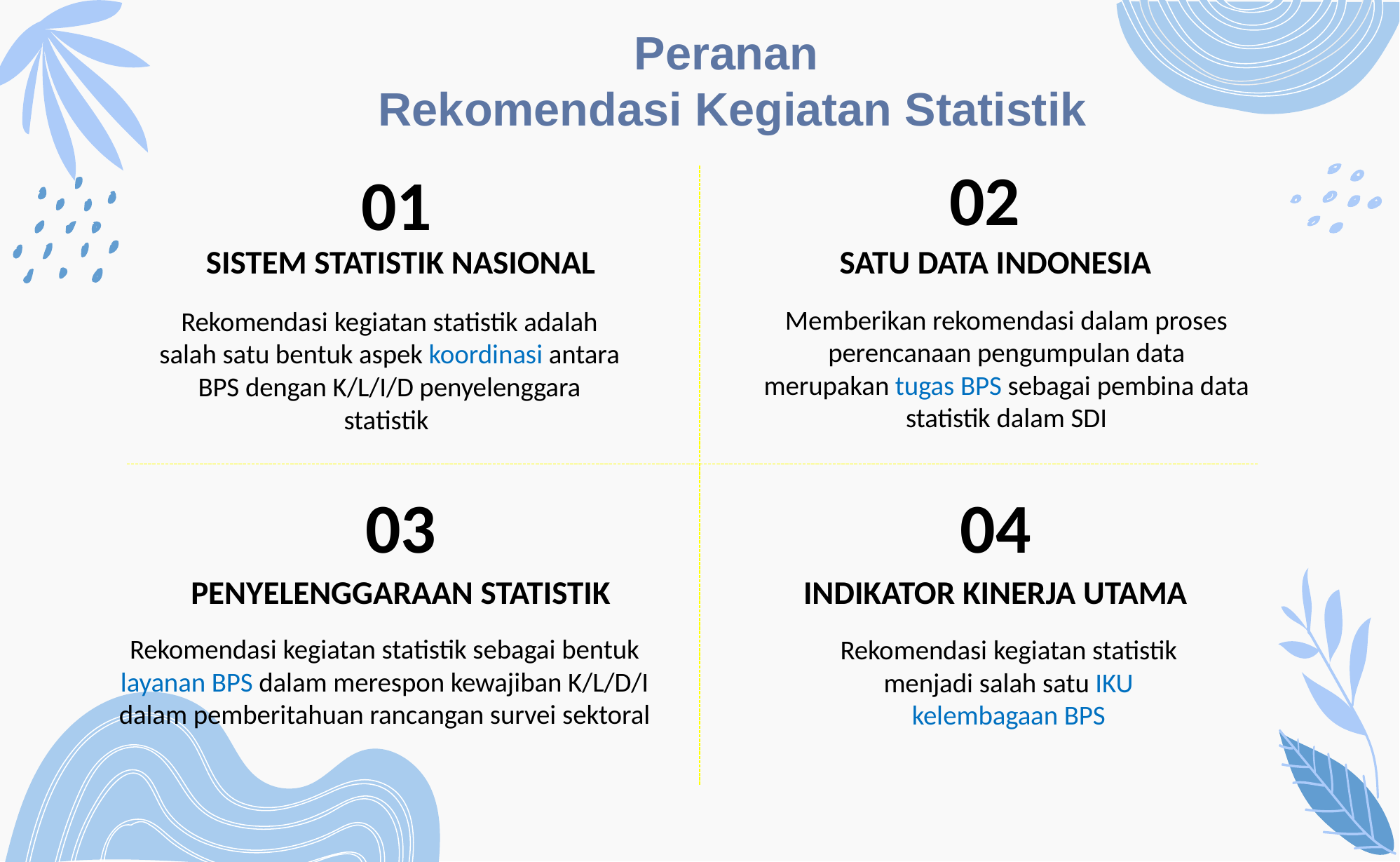

Peranan
Rekomendasi Kegiatan Statistik
02
01
# SISTEM STATISTIK NASIONAL
SATU DATA INDONESIA
Memberikan rekomendasi dalam proses perencanaan pengumpulan data merupakan tugas BPS sebagai pembina data statistik dalam SDI
Rekomendasi kegiatan statistik adalah salah satu bentuk aspek koordinasi antara BPS dengan K/L/I/D penyelenggara statistik
03
04
PENYELENGGARAAN STATISTIK
INDIKATOR KINERJA UTAMA
Rekomendasi kegiatan statistik sebagai bentuk layanan BPS dalam merespon kewajiban K/L/D/I dalam pemberitahuan rancangan survei sektoral
Rekomendasi kegiatan statistik menjadi salah satu IKU kelembagaan BPS